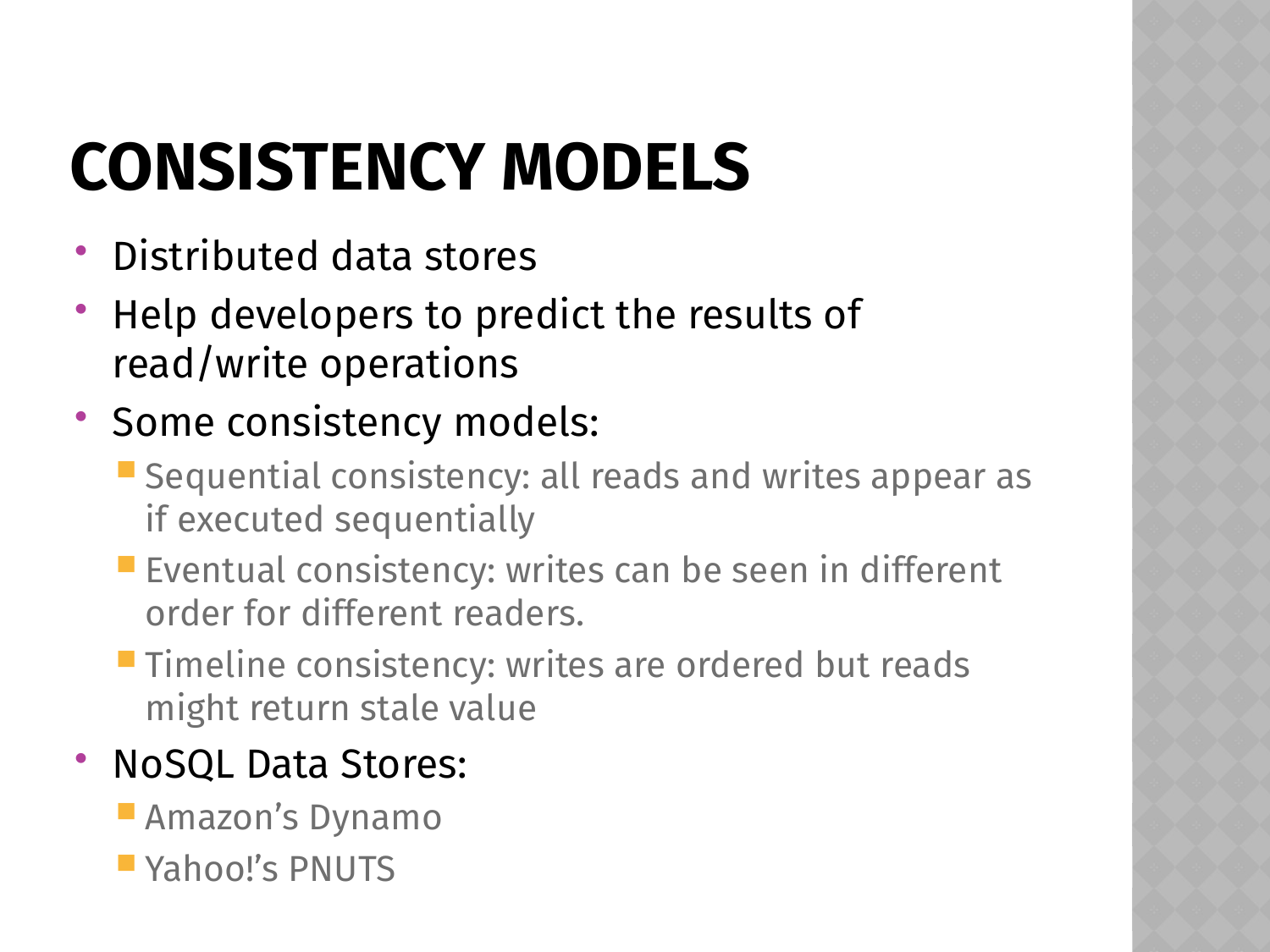

# Consistency Models
Distributed data stores
Help developers to predict the results of read/write operations
Some consistency models:
Sequential consistency: all reads and writes appear as if executed sequentially
Eventual consistency: writes can be seen in different order for different readers.
Timeline consistency: writes are ordered but reads might return stale value
NoSQL Data Stores:
Amazon’s Dynamo
Yahoo!’s PNUTS